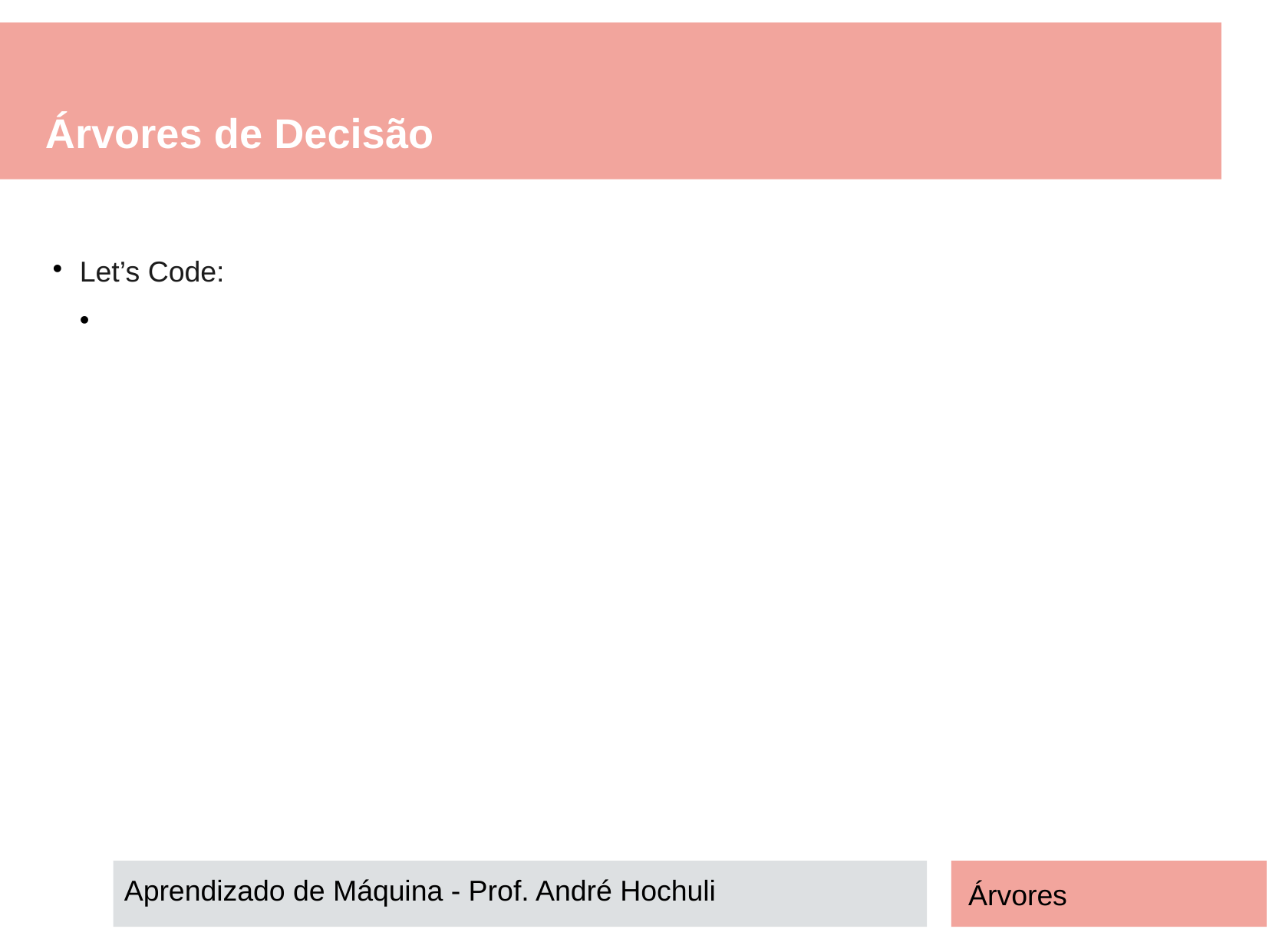

Árvores de Decisão

Let’s Code:

Aprendizado de Máquina - Prof. André Hochuli
Árvores